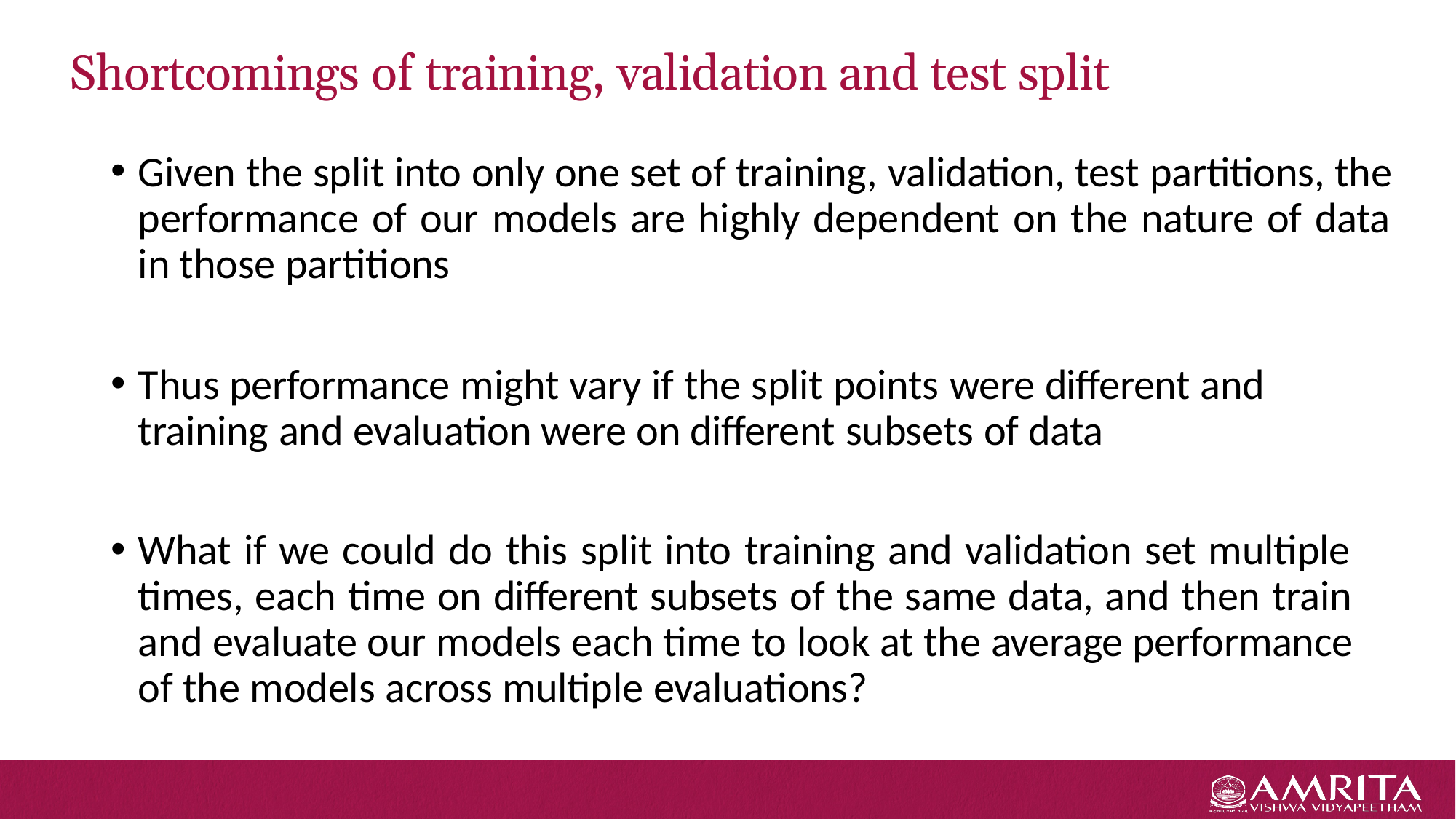

# Shortcomings of training, validation and test split
Given the split into only one set of training, validation, test partitions, the  performance of our models are highly dependent on the nature of data  in those partitions

Thus performance might vary if the split points were different and  training and evaluation were on different subsets of data

What if we could do this split into training and validation set multiple  times, each time on different subsets of the same data, and then train  and evaluate our models each time to look at the average performance  of the models across multiple evaluations?